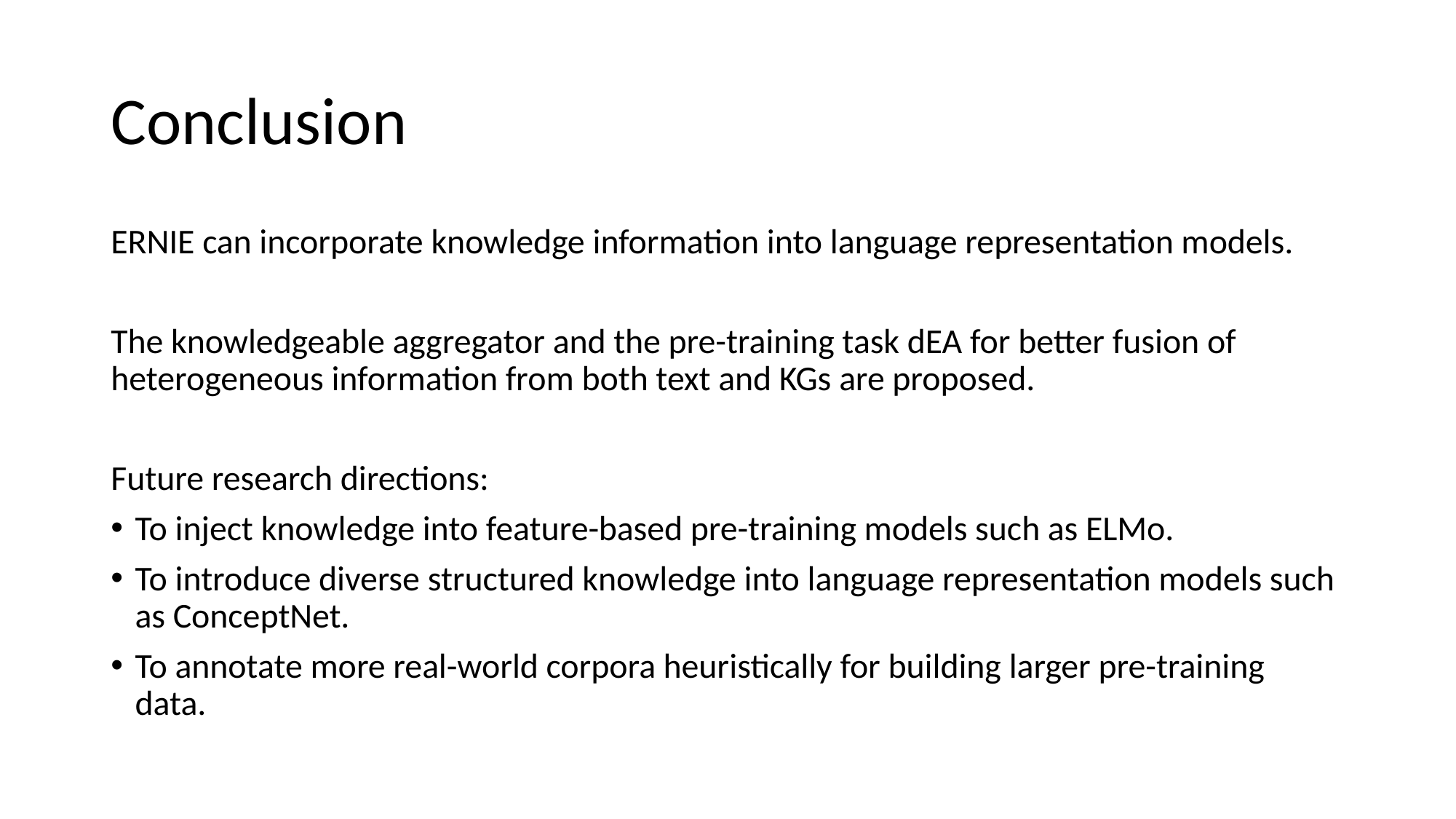

# Conclusion
ERNIE can incorporate knowledge information into language representation models.

The knowledgeable aggregator and the pre-training task dEA for better fusion of heterogeneous information from both text and KGs are proposed.

Future research directions:
To inject knowledge into feature-based pre-training models such as ELMo.
To introduce diverse structured knowledge into language representation models such as ConceptNet.
To annotate more real-world corpora heuristically for building larger pre-training data.